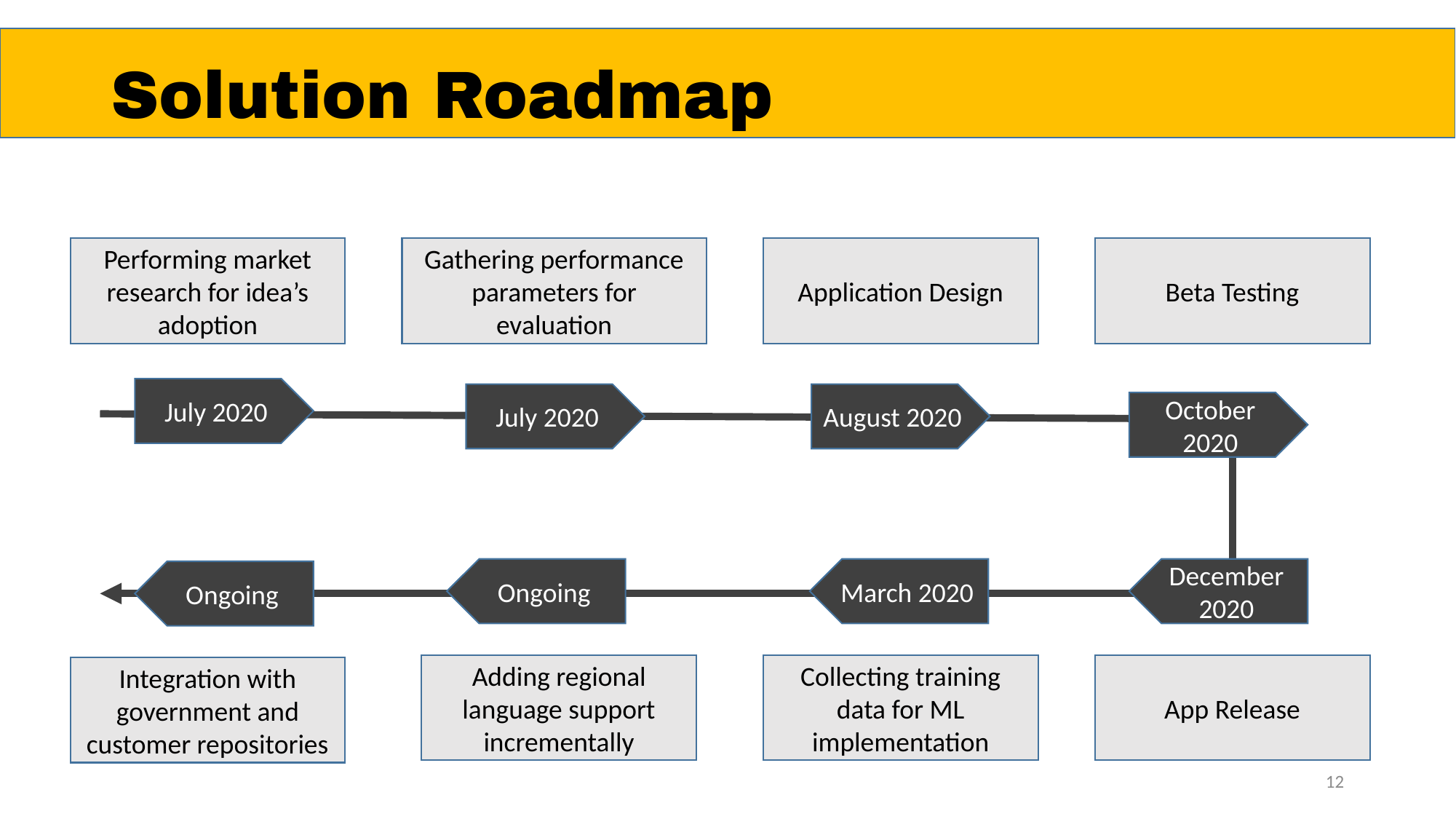

# Solution Roadmap
Performing market research for idea’s adoption
Gathering performance parameters for evaluation
Application Design
Beta Testing
July 2020
July 2020
August 2020
October 2020
Ongoing
March 2020
December 2020
Ongoing
Adding regional language support incrementally
Collecting training data for ML implementation
App Release
Integration with government and customer repositories
12